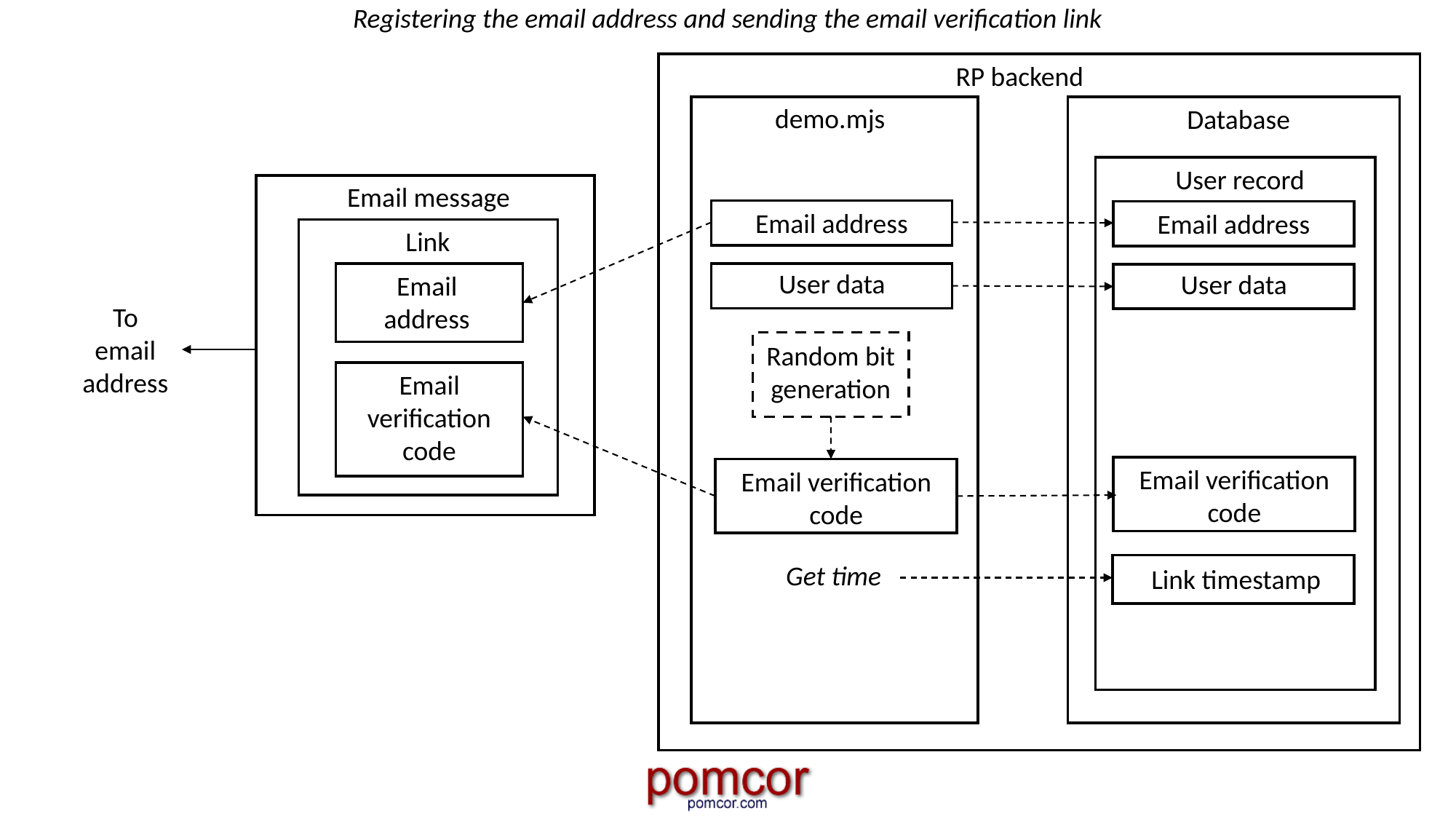

# Registering the email address and sending the email verification link
RP backend

demo.mjs

Database
User record

Email message

Email address

Email address

Link

User data
User data

Email
address

To
email
address

Random bit generation
Email verification code

Email verification code

Email verification code

Get time

Link timestamp